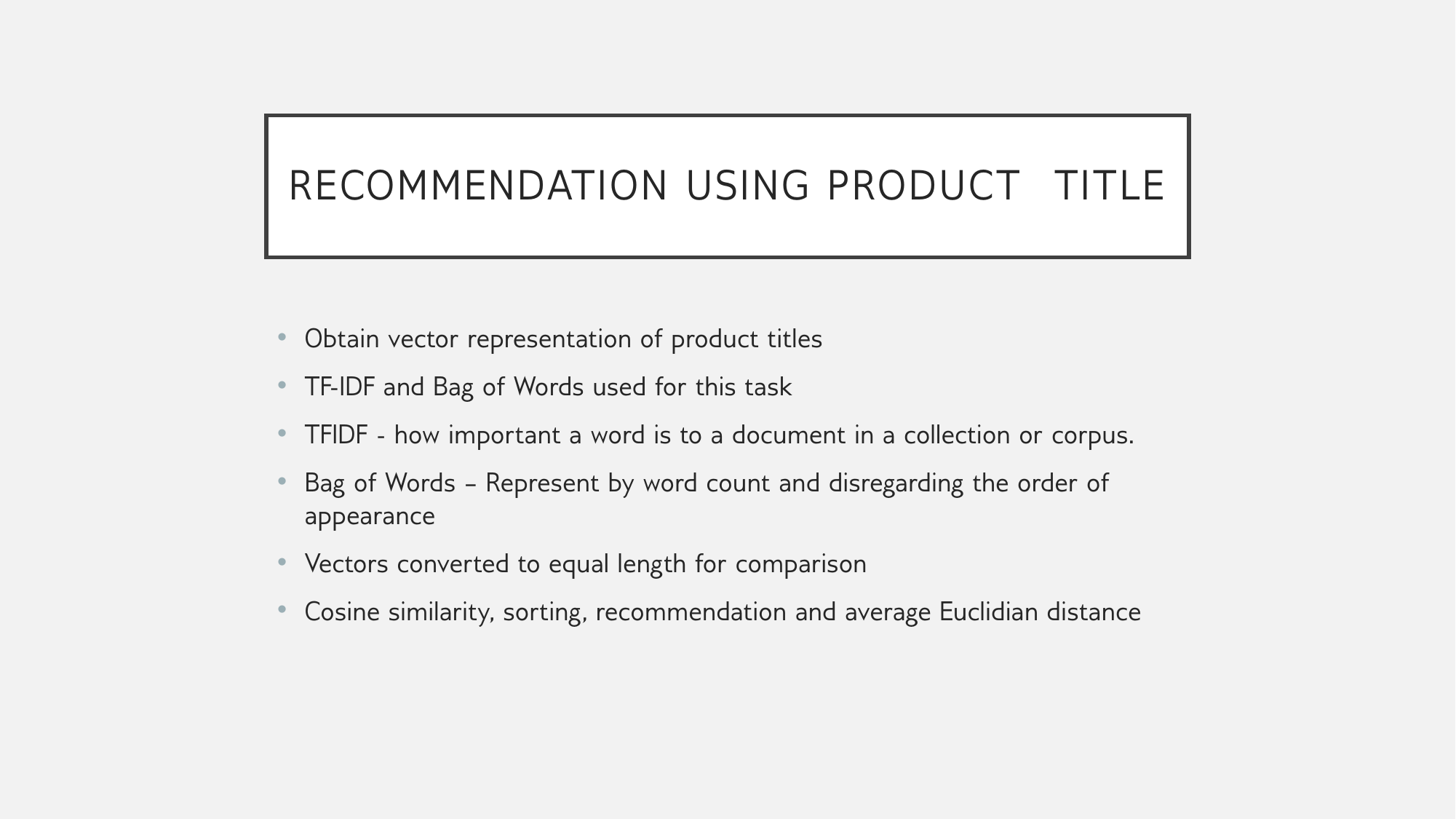

# Recommendation Using Product  Title
Obtain vector representation of product titles
TF-IDF and Bag of Words used for this task
TFIDF - how important a word is to a document in a collection or corpus.
Bag of Words – Represent by word count and disregarding the order of appearance
Vectors converted to equal length for comparison
Cosine similarity, sorting, recommendation and average Euclidian distance